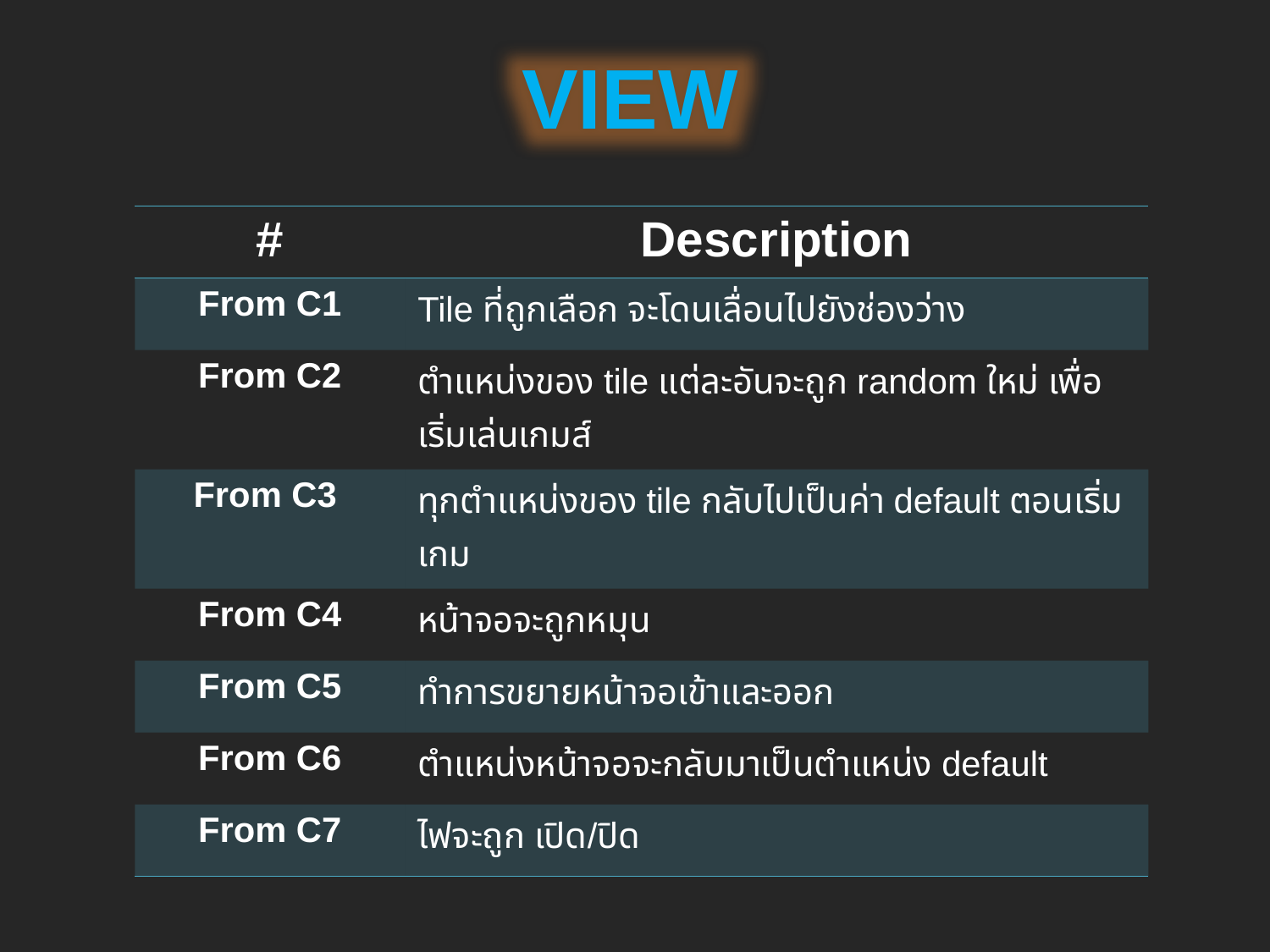

VIEW
| # | Description |
| --- | --- |
| From C1 | Tile ที่ถูกเลือก จะโดนเลื่อนไปยังช่องว่าง |
| From C2 | ตำแหน่งของ tile แต่ละอันจะถูก random ใหม่ เพื่อเริ่มเล่นเกมส์ |
| From C3 | ทุกตำแหน่งของ tile กลับไปเป็นค่า default ตอนเริ่มเกม |
| From C4 | หน้าจอจะถูกหมุน |
| From C5 | ทำการขยายหน้าจอเข้าและออก |
| From C6 | ตำแหน่งหน้าจอจะกลับมาเป็นตำแหน่ง default |
| From C7 | ไฟจะถูก เปิด/ปิด |